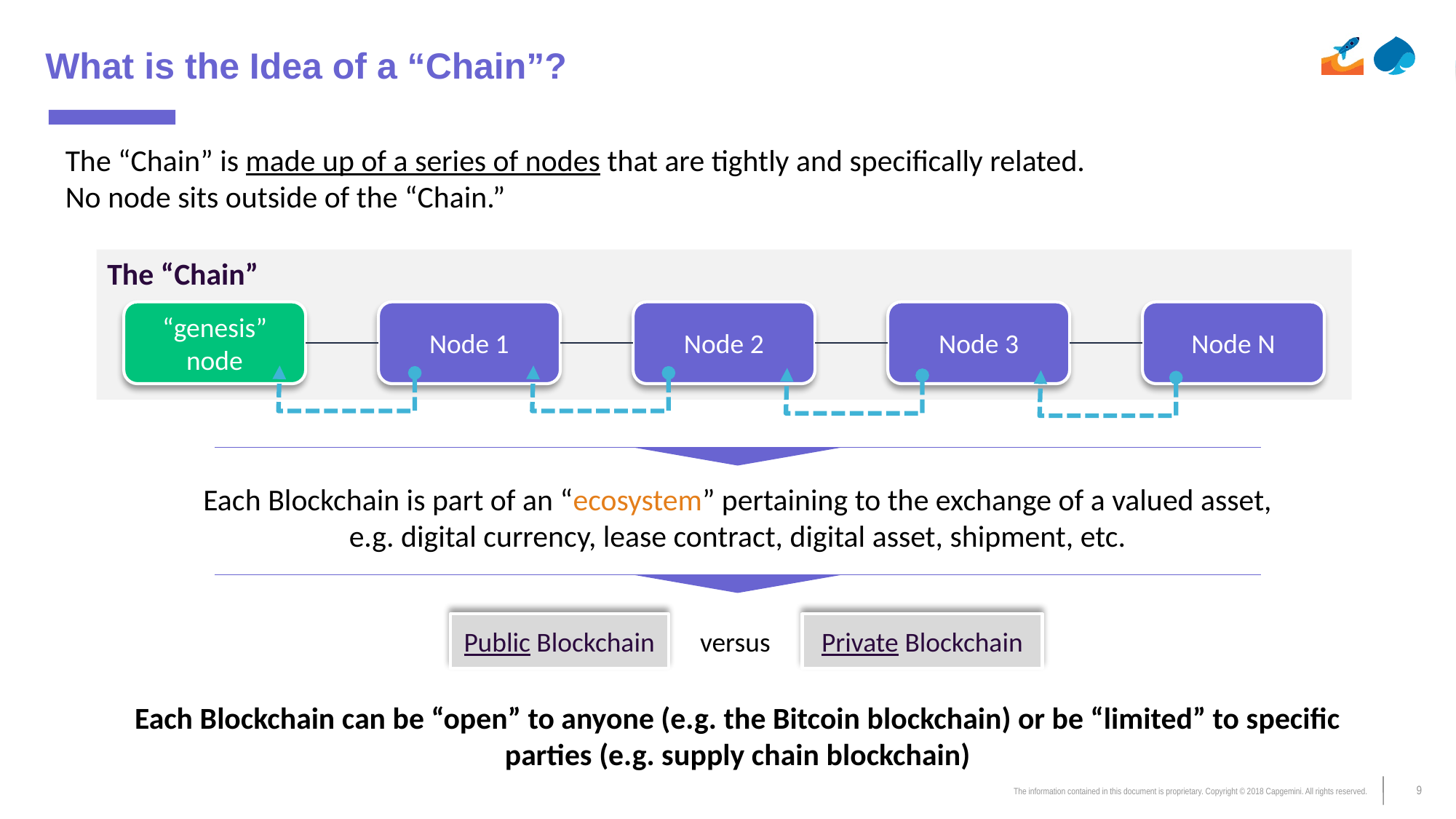

# What is the Idea of a “Chain”?
The “Chain” is made up of a series of nodes that are tightly and specifically related. No node sits outside of the “Chain.”
The “Chain”
“genesis” node
Node 1
Node 2
Node 3
Node N

Each Blockchain is part of an “ecosystem” pertaining to the exchange of a valued asset, e.g. digital currency, lease contract, digital asset, shipment, etc.

Public Blockchain
Private Blockchain
versus
Each Blockchain can be “open” to anyone (e.g. the Bitcoin blockchain) or be “limited” to specific parties (e.g. supply chain blockchain)